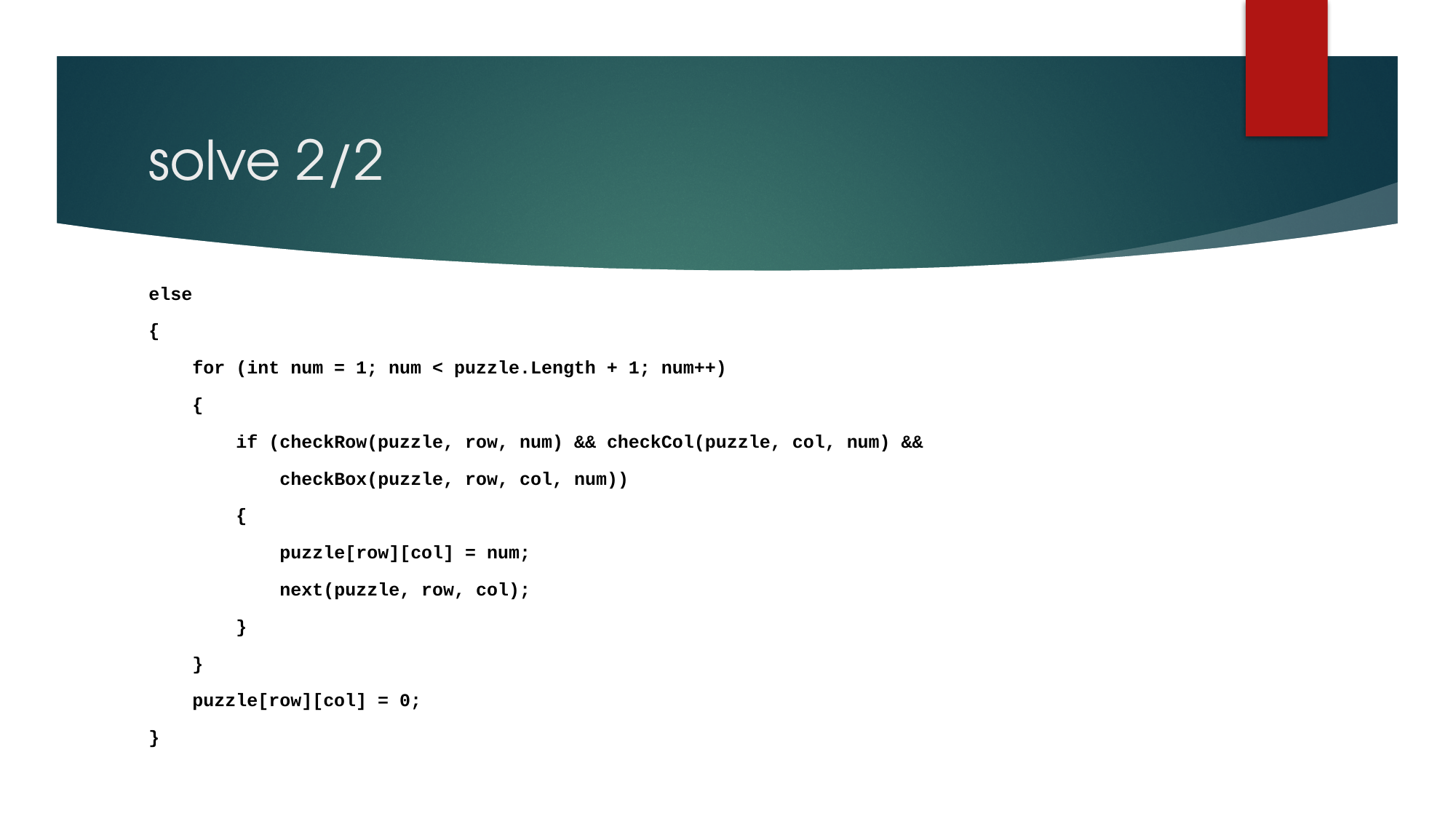

# solve 2/2
else
{
    for (int num = 1; num < puzzle.Length + 1; num++)
    {
        if (checkRow(puzzle, row, num) && checkCol(puzzle, col, num) &&
            checkBox(puzzle, row, col, num))
        {
            puzzle[row][col] = num;
            next(puzzle, row, col);
        }
    }
    puzzle[row][col] = 0;
}